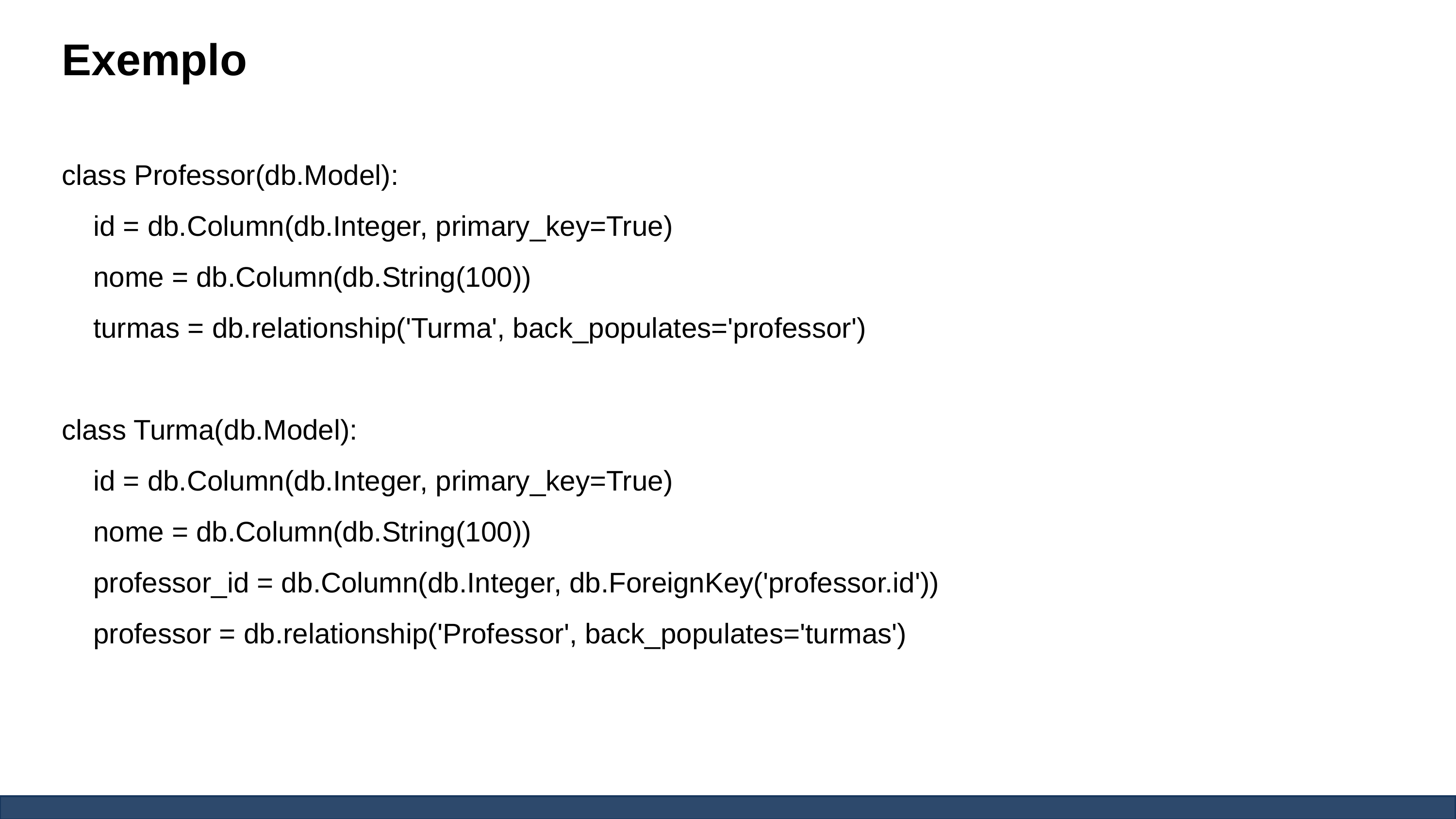

Exemplo
class Professor(db.Model):
    id = db.Column(db.Integer, primary_key=True)
    nome = db.Column(db.String(100))
    turmas = db.relationship('Turma', back_populates='professor')

class Turma(db.Model):
    id = db.Column(db.Integer, primary_key=True)
    nome = db.Column(db.String(100))
    professor_id = db.Column(db.Integer, db.ForeignKey('professor.id'))
    professor = db.relationship('Professor', back_populates='turmas')